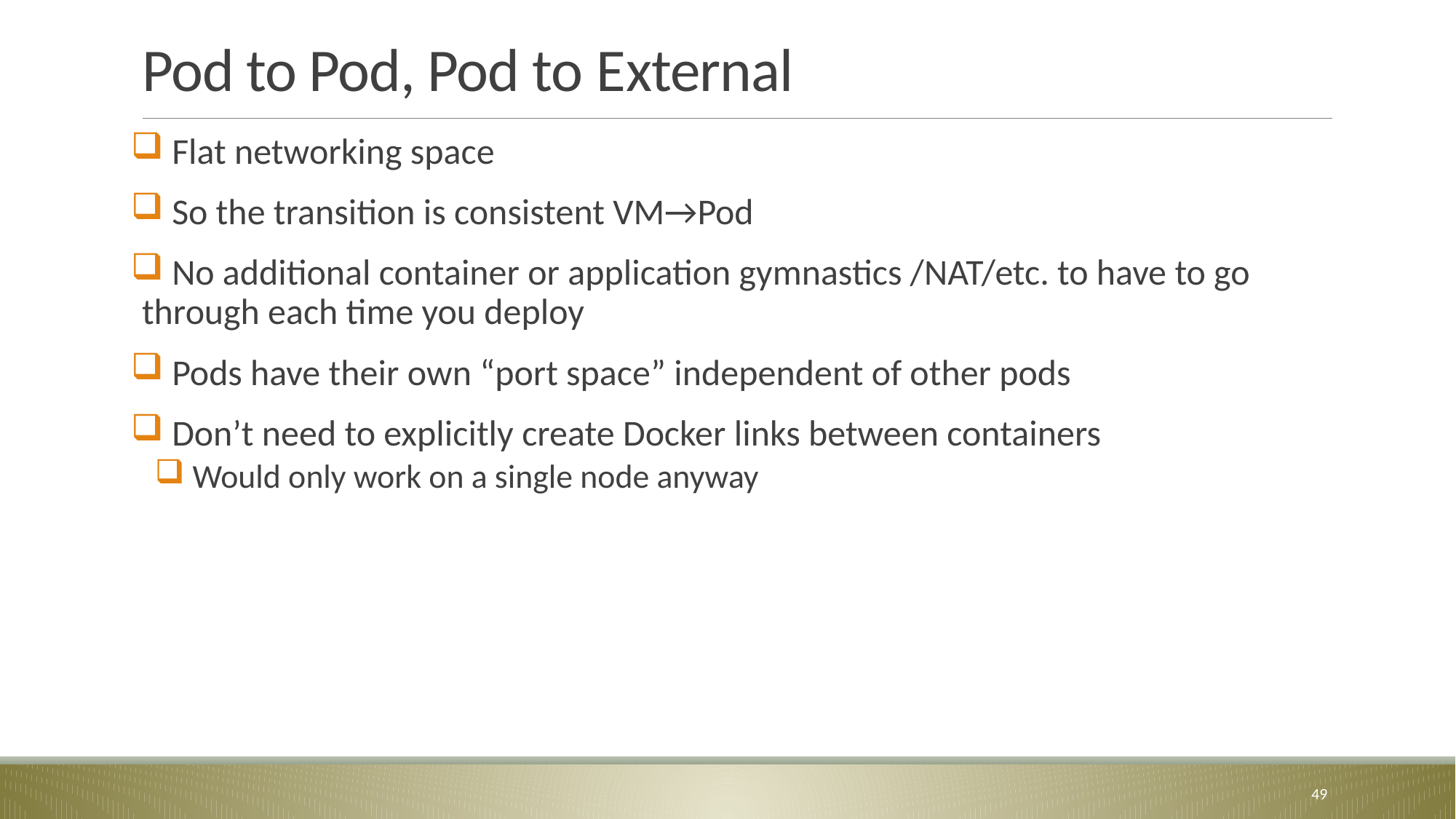

# Pod to Pod, Pod to External
 Flat networking space
 So the transition is consistent VM→Pod
 No additional container or application gymnastics /NAT/etc. to have to go through each time you deploy
 Pods have their own “port space” independent of other pods
 Don’t need to explicitly create Docker links between containers
 Would only work on a single node anyway

49